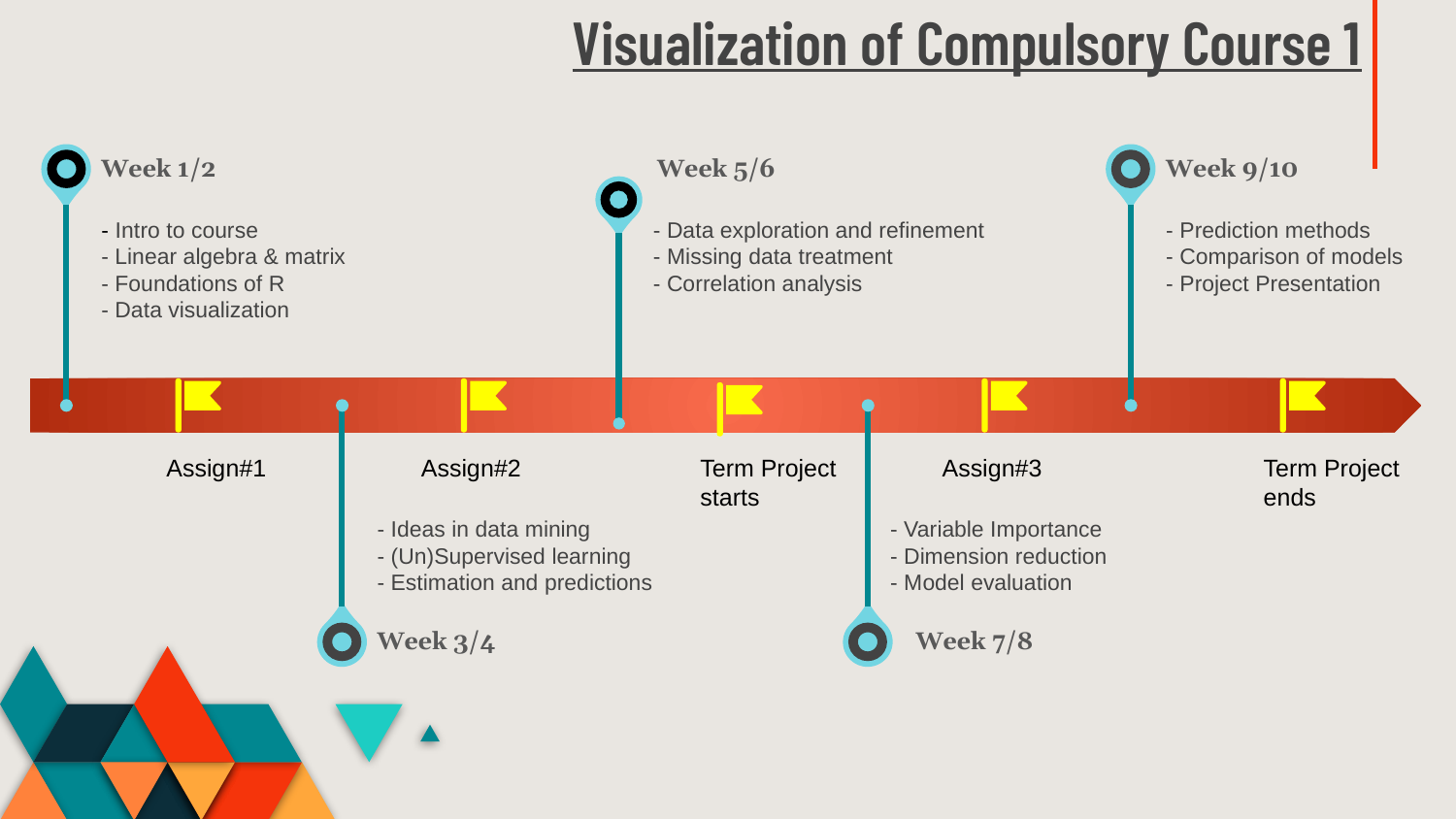

# Visualization of Compulsory Course 1
Week 5/6
Week 9/10

Week 1/2

- Intro to course
- Linear algebra & matrix
- Foundations of R
- Data visualization

- Data exploration and refinement
- Missing data treatment
- Correlation analysis
- Prediction methods
- Comparison of models
- Project Presentation

- Ideas in data mining
- (Un)Supervised learning
- Estimation and predictions

- Variable Importance
- Dimension reduction
- Model evaluation

Week 3/4
Week 7/8

Assign#1
Assign#2
Term Project starts
Assign#3
Term Project ends